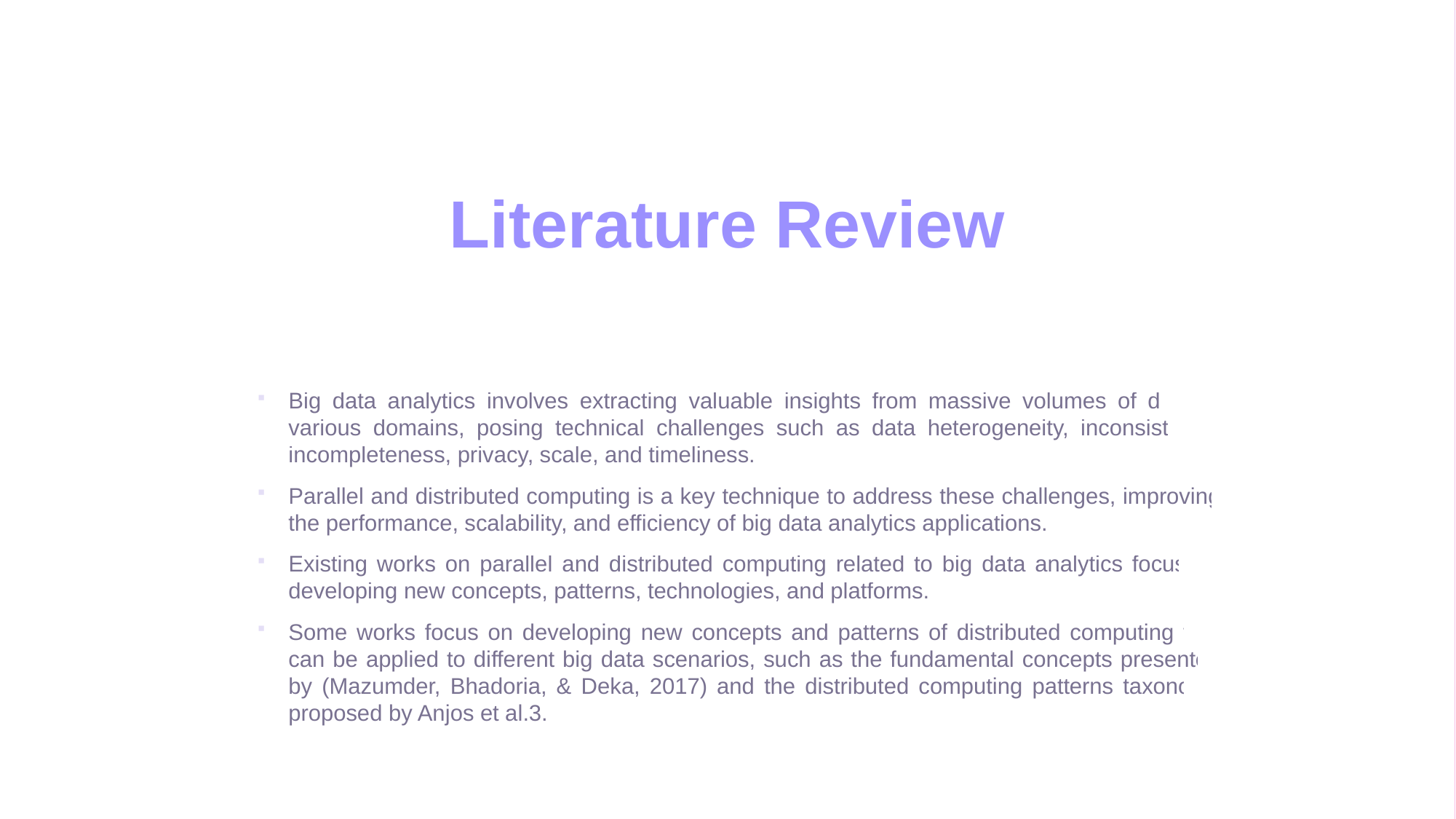

# Literature Review
Big data analytics involves extracting valuable insights from massive volumes of data in various domains, posing technical challenges such as data heterogeneity, inconsistency, incompleteness, privacy, scale, and timeliness.
Parallel and distributed computing is a key technique to address these challenges, improving the performance, scalability, and efficiency of big data analytics applications.
Existing works on parallel and distributed computing related to big data analytics focus on developing new concepts, patterns, technologies, and platforms.
Some works focus on developing new concepts and patterns of distributed computing that can be applied to different big data scenarios, such as the fundamental concepts presented by (Mazumder, Bhadoria, & Deka, 2017) and the distributed computing patterns taxonomy proposed by Anjos et al.3.